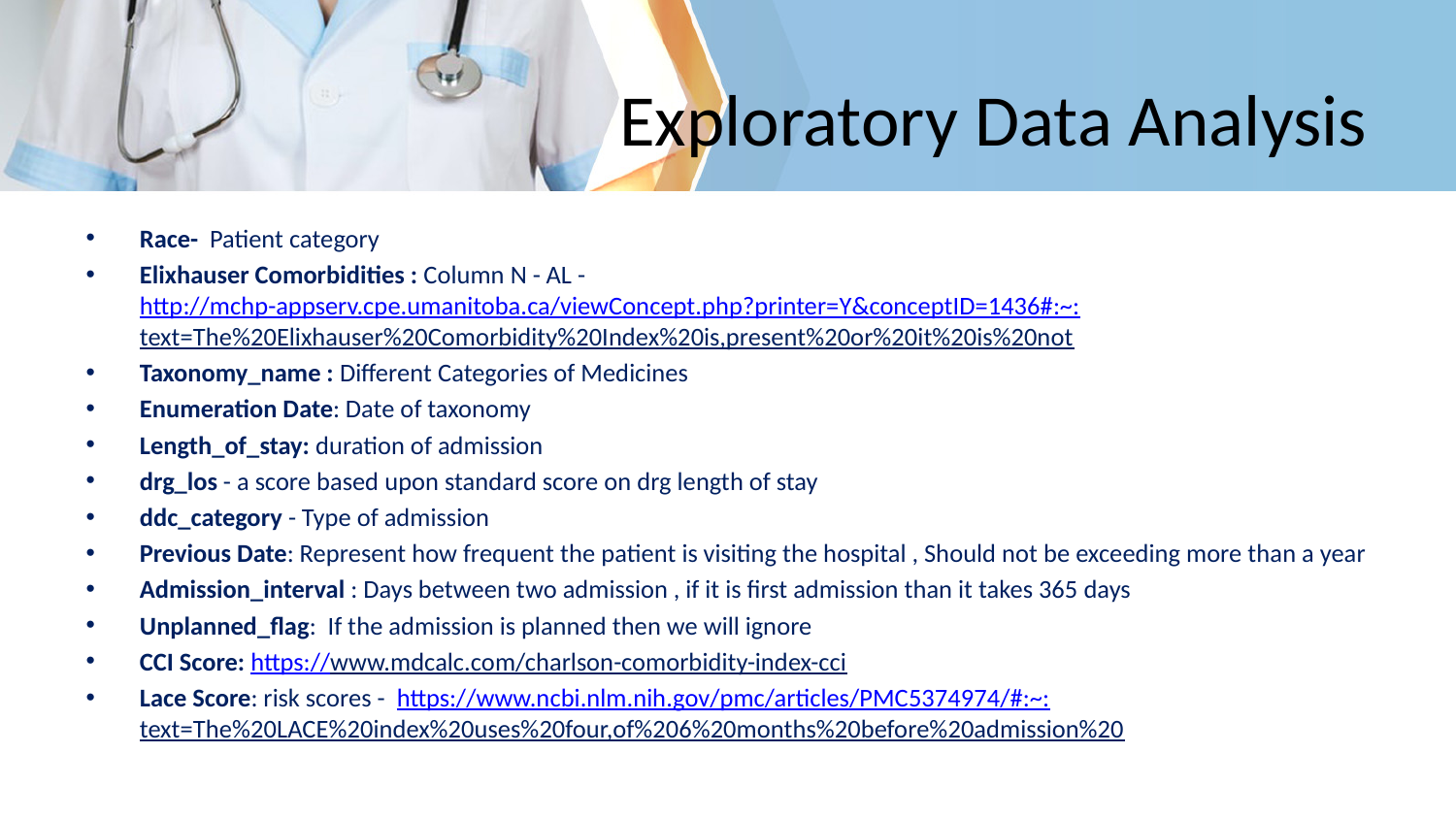

# Exploratory Data Analysis
Race-  Patient category
Elixhauser Comorbidities : Column N - AL - http://mchp-appserv.cpe.umanitoba.ca/viewConcept.php?printer=Y&conceptID=1436#:~:text=The%20Elixhauser%20Comorbidity%20Index%20is,present%20or%20it%20is%20not
Taxonomy_name : Different Categories of Medicines
Enumeration Date: Date of taxonomy
Length_of_stay: duration of admission
drg_los - a score based upon standard score on drg length of stay
ddc_category - Type of admission
Previous Date: Represent how frequent the patient is visiting the hospital , Should not be exceeding more than a year
Admission_interval : Days between two admission , if it is first admission than it takes 365 days
Unplanned_flag:  If the admission is planned then we will ignore
CCI Score: https://www.mdcalc.com/charlson-comorbidity-index-cci
Lace Score: risk scores -  https://www.ncbi.nlm.nih.gov/pmc/articles/PMC5374974/#:~:text=The%20LACE%20index%20uses%20four,of%206%20months%20before%20admission%20